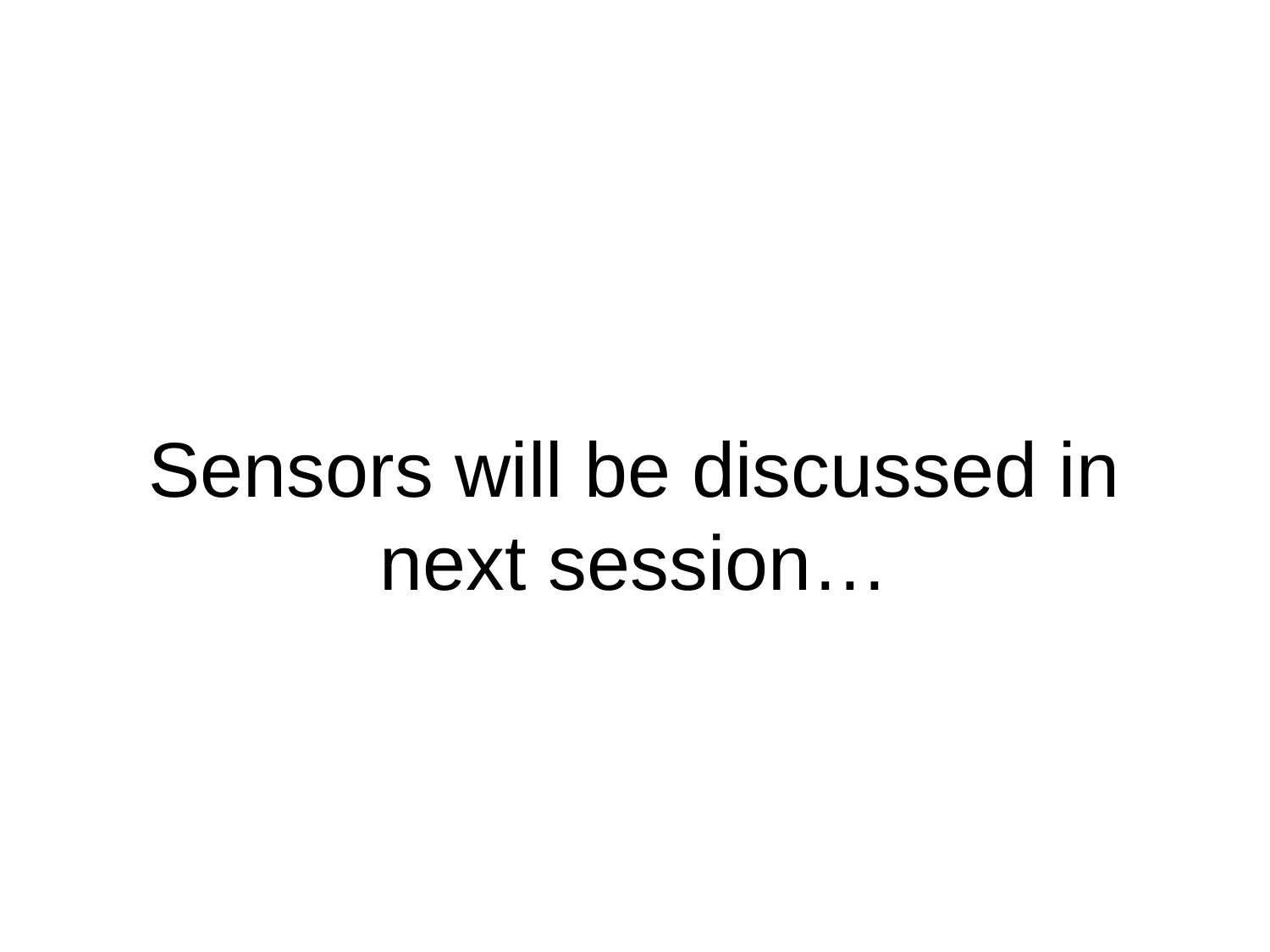

# Sensors will be discussed in next session…